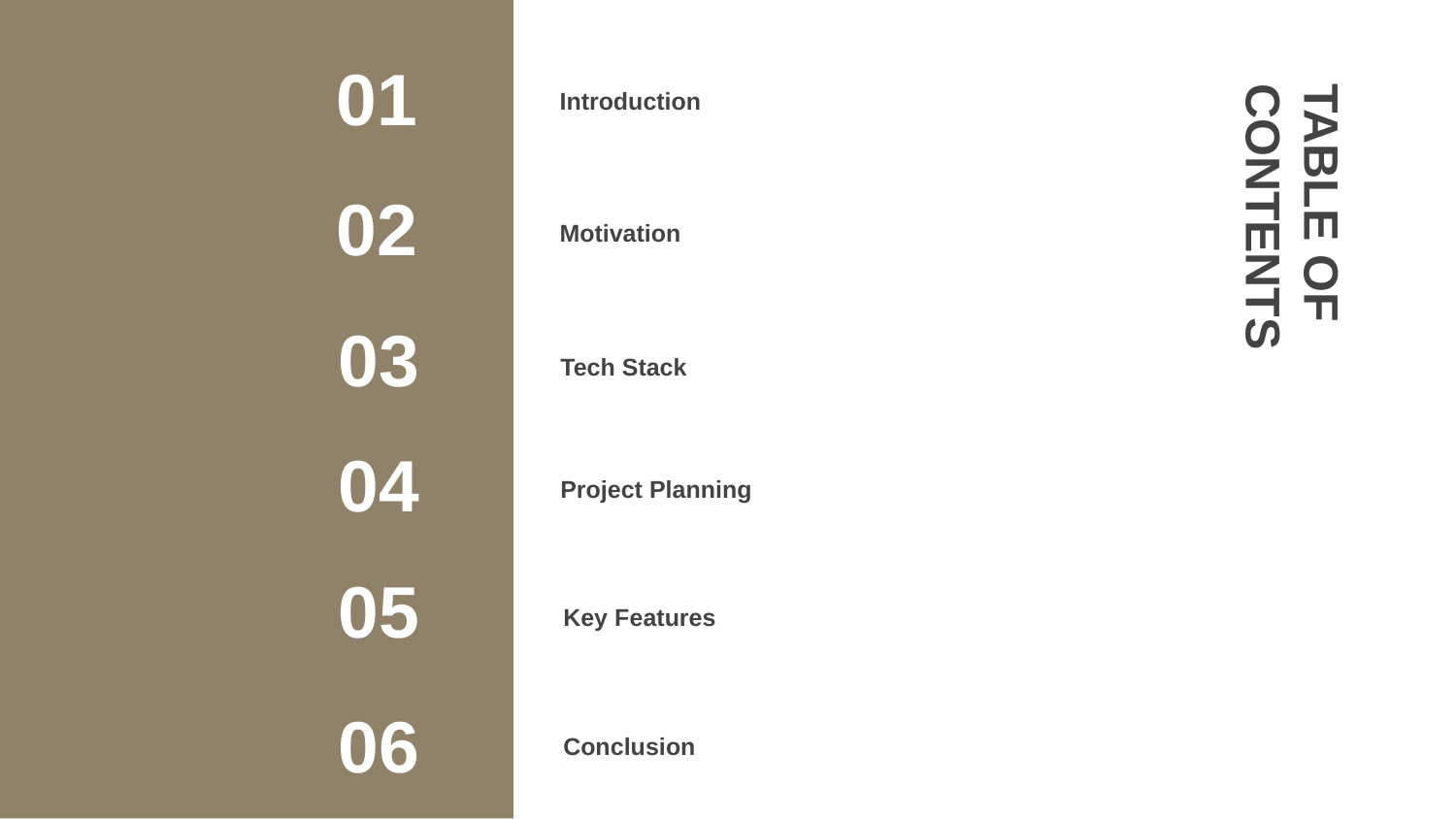

01
# Introduction

02
Motivation
TABLE OF CONTENTS
03
Tech Stack
04
Project Planning
05
Key Features
06
Conclusion